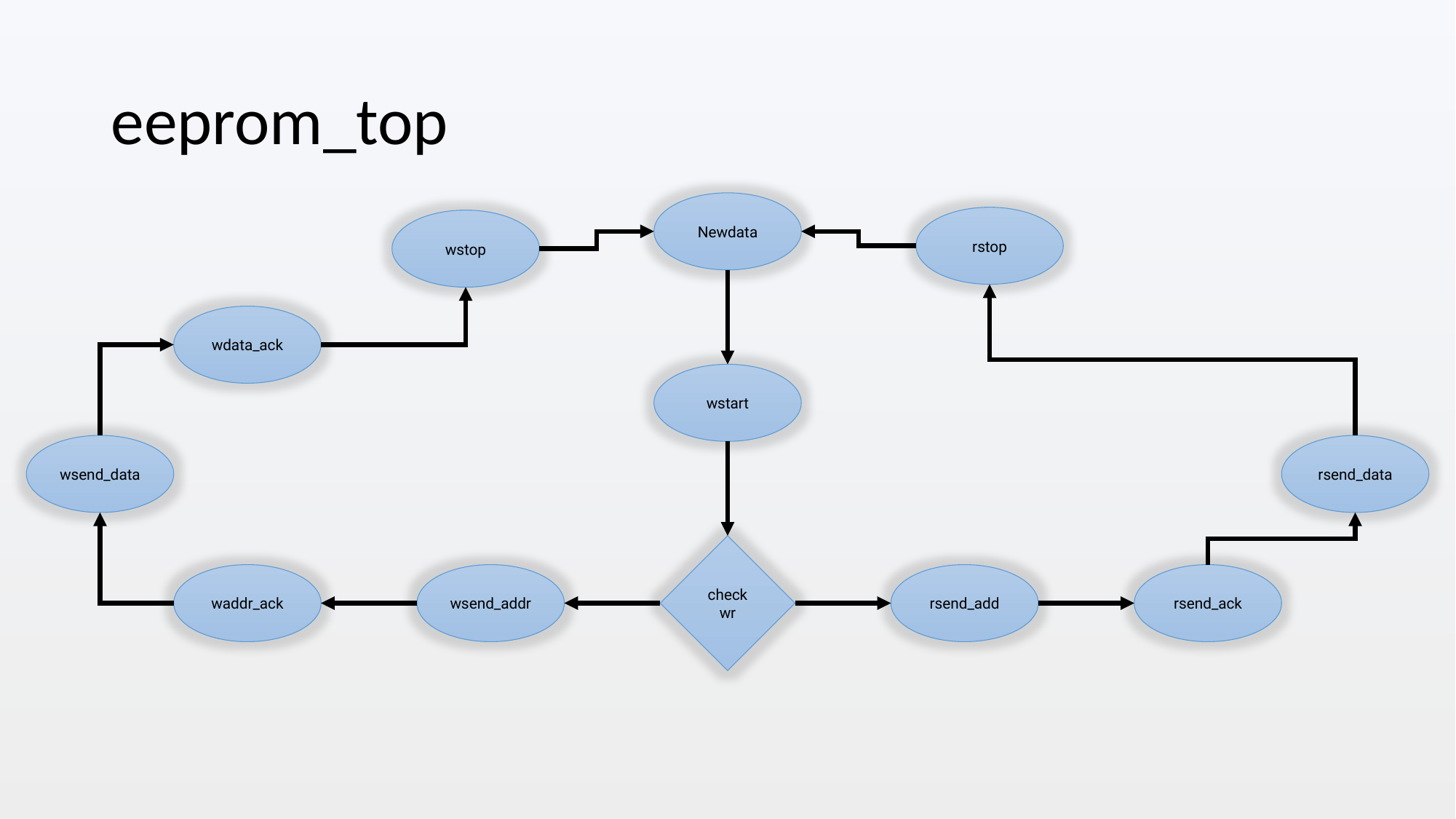

# eeprom_top
Newdata
rstop
wstop
wdata_ack
wstart
rsend_data
wsend_data
checkwr
waddr_ack
wsend_addr
rsend_add
rsend_ack